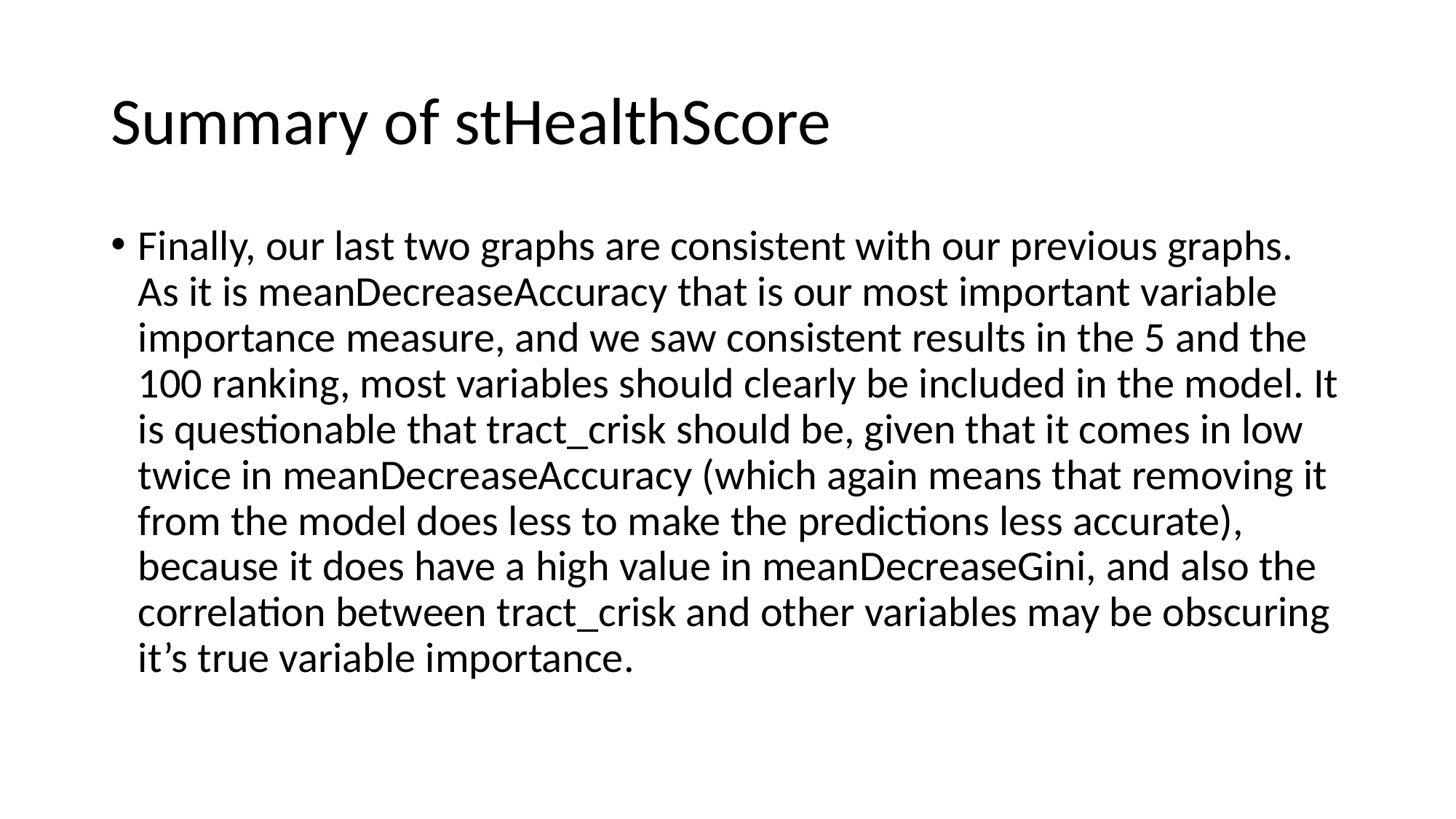

# Summary of stHealthScore
Finally, our last two graphs are consistent with our previous graphs. As it is meanDecreaseAccuracy that is our most important variable importance measure, and we saw consistent results in the 5 and the 100 ranking, most variables should clearly be included in the model. It is questionable that tract_crisk should be, given that it comes in low twice in meanDecreaseAccuracy (which again means that removing it from the model does less to make the predictions less accurate), because it does have a high value in meanDecreaseGini, and also the correlation between tract_crisk and other variables may be obscuring it’s true variable importance.